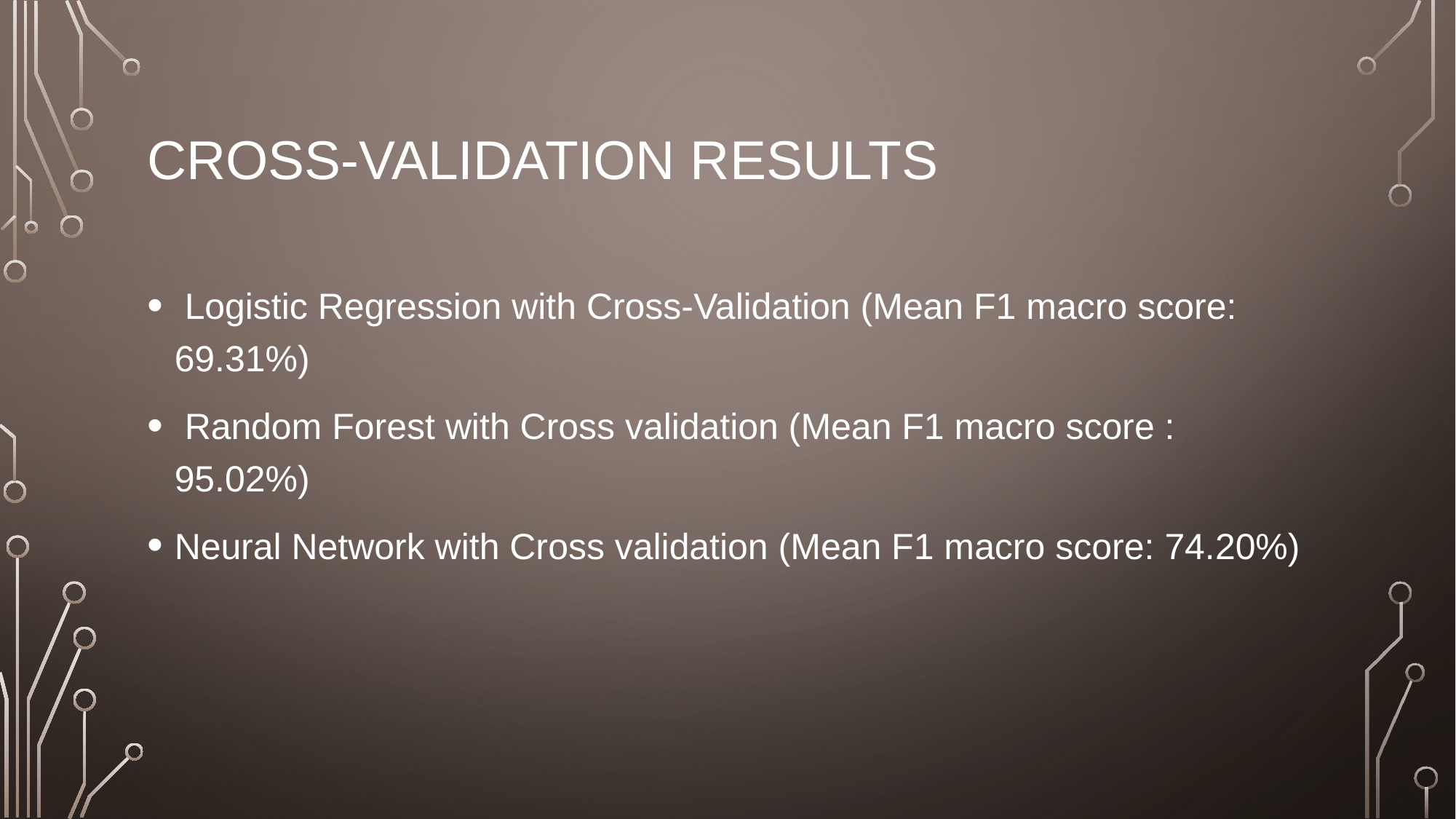

# Cross-Validation Results
 Logistic Regression with Cross-Validation (Mean F1 macro score: 69.31%)
 Random Forest with Cross validation (Mean F1 macro score : 95.02%)
Neural Network with Cross validation (Mean F1 macro score: 74.20%)